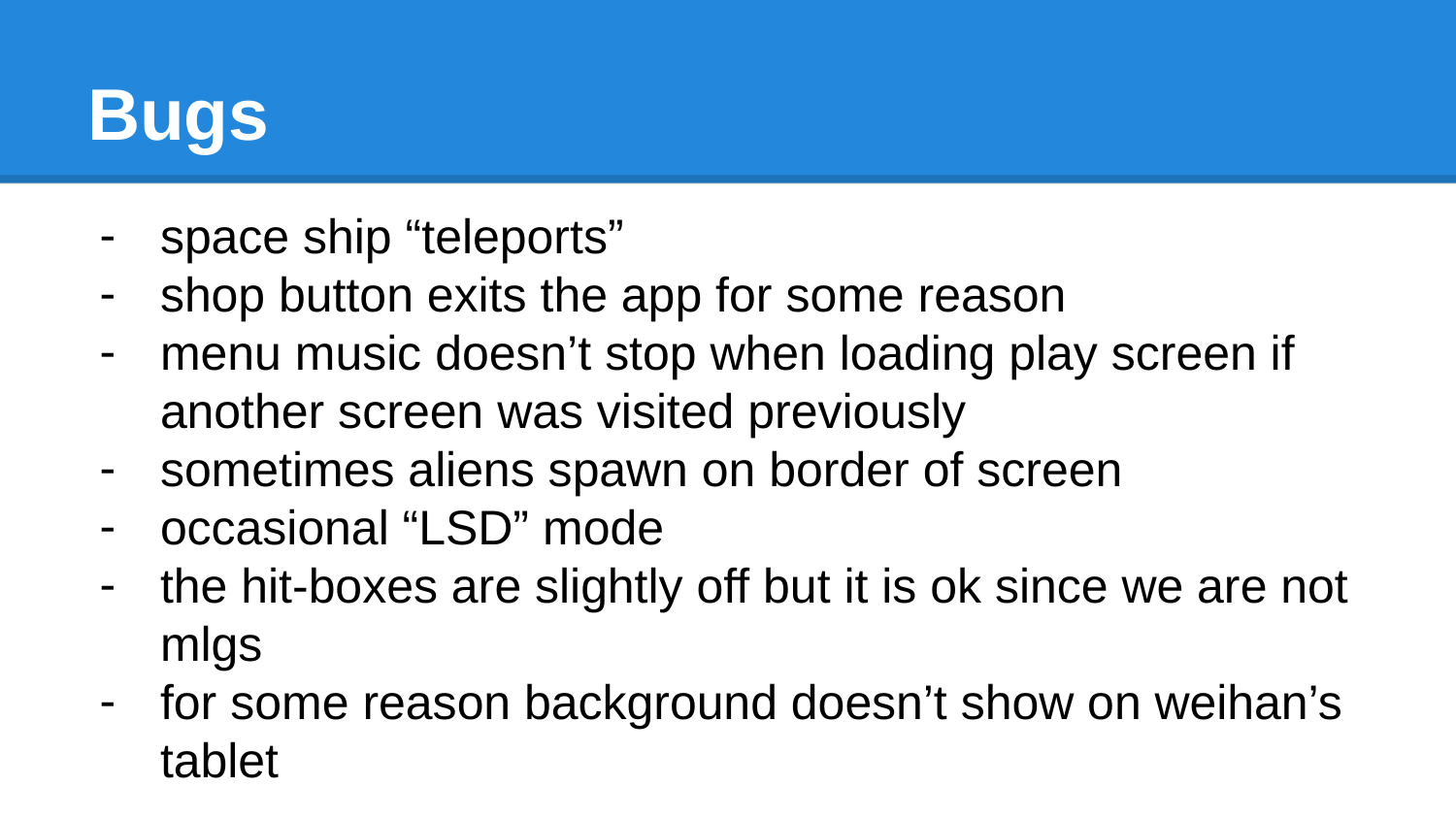

# Bugs
space ship “teleports”
shop button exits the app for some reason
menu music doesn’t stop when loading play screen if another screen was visited previously
sometimes aliens spawn on border of screen
occasional “LSD” mode
the hit-boxes are slightly off but it is ok since we are not mlgs
for some reason background doesn’t show on weihan’s tablet